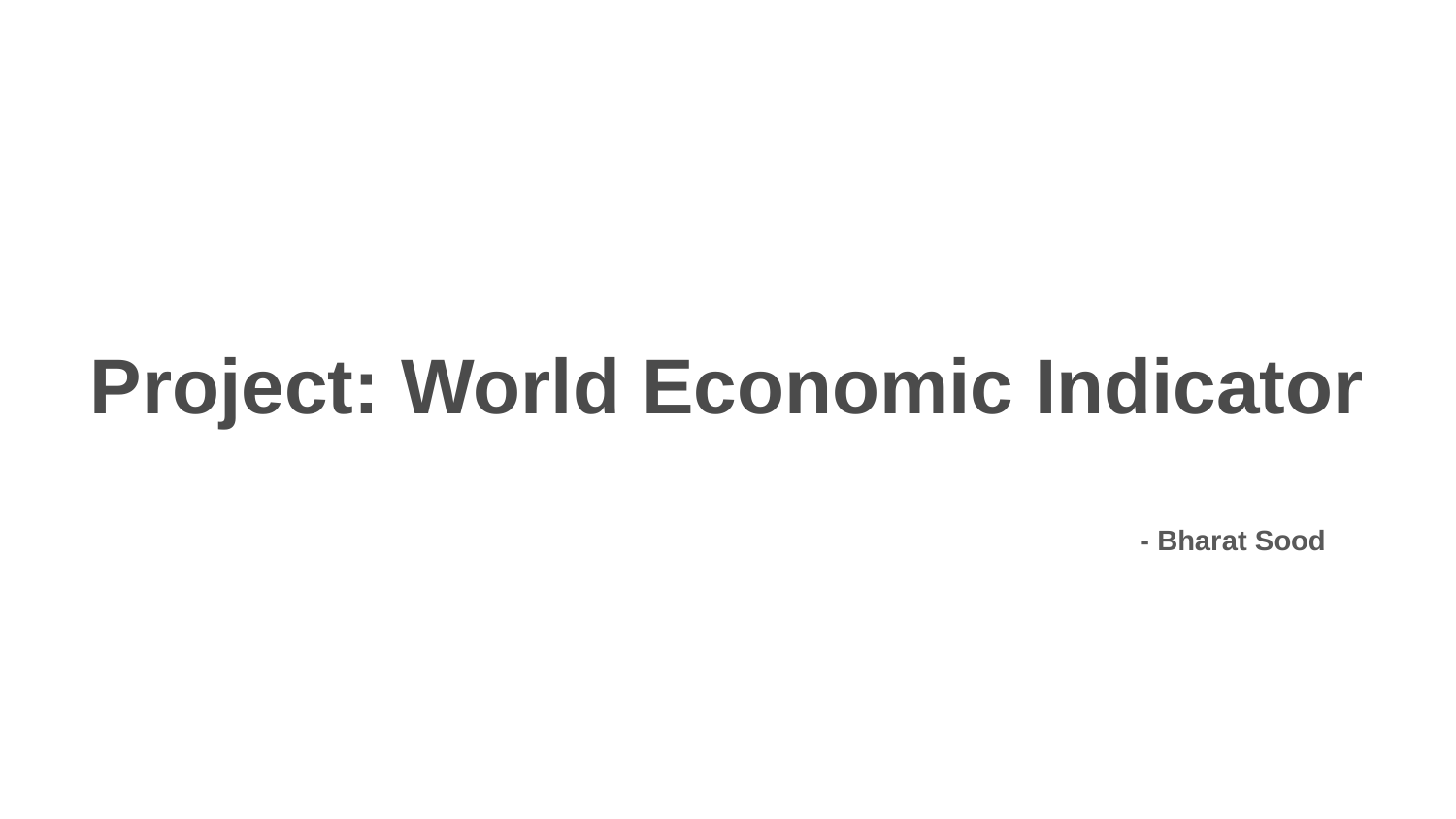

# Project: World Economic Indicator
- Bharat Sood